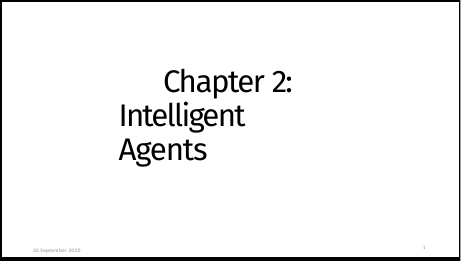

# Chapter 2:  Intelligent Agents
1
30 September 2020